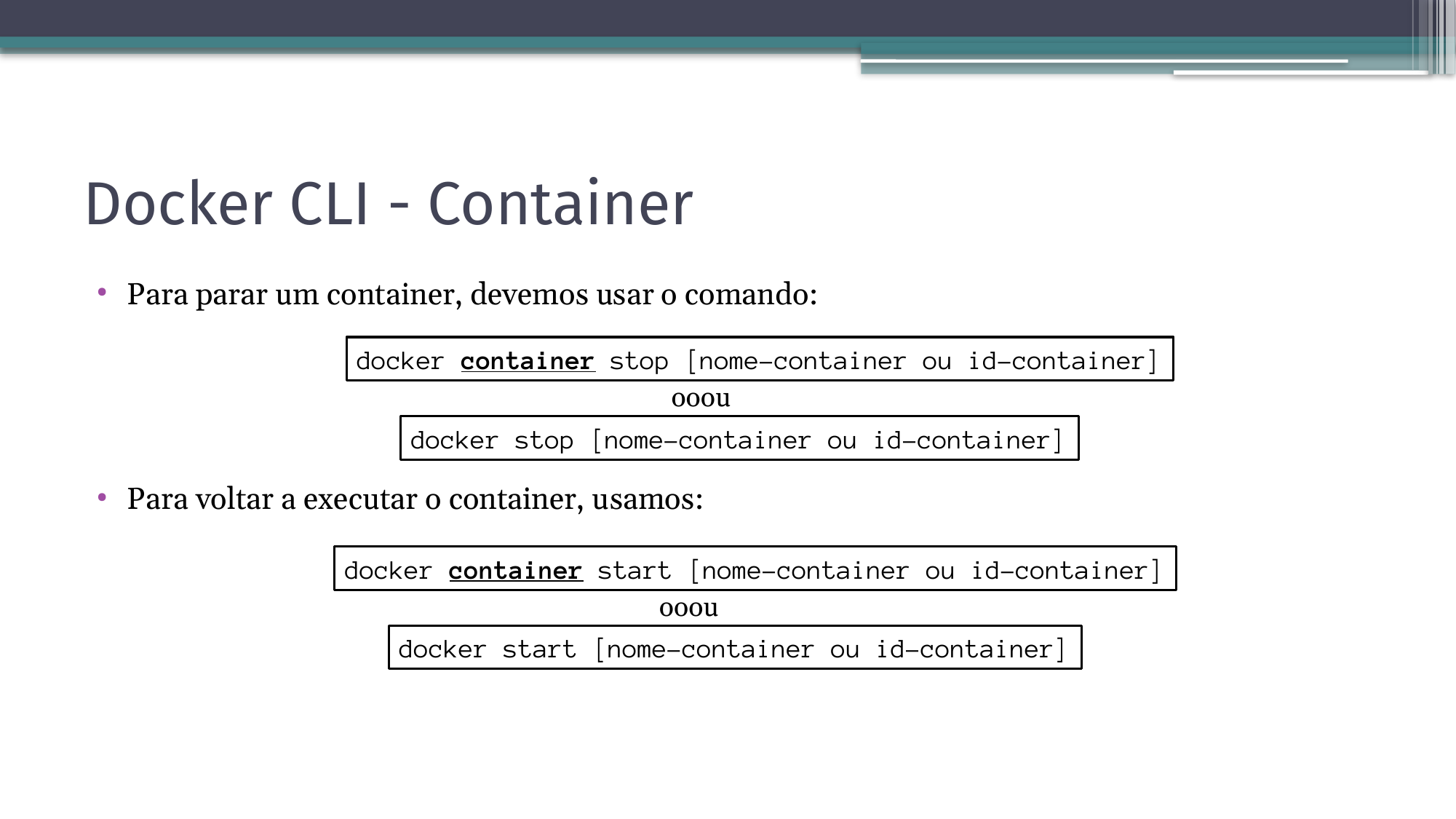

# Docker CLI - Container
Para parar um container, devemos usar o comando:

Para voltar a executar o container, usamos:
docker container stop [nome-container ou id-container]
ooou
docker stop [nome-container ou id-container]
docker container start [nome-container ou id-container]
ooou
docker start [nome-container ou id-container]